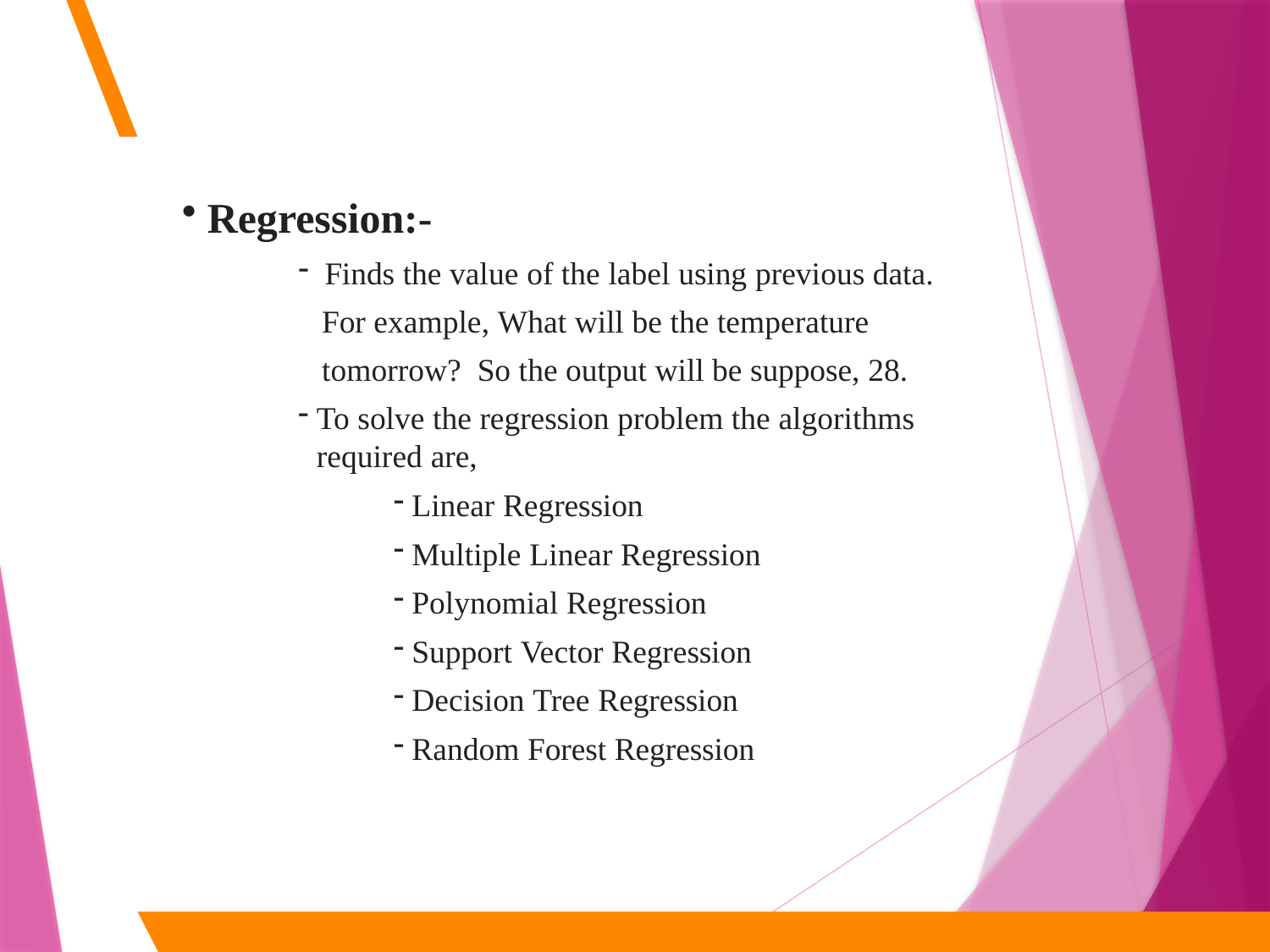

8
Regression:-
Finds the value of the label using previous data.
For example, What will be the temperature tomorrow?  So the output will be suppose, 28.
To solve the regression problem the algorithms required are,
Linear Regression
Multiple Linear Regression
Polynomial Regression
Support Vector Regression
Decision Tree Regression
Random Forest Regression